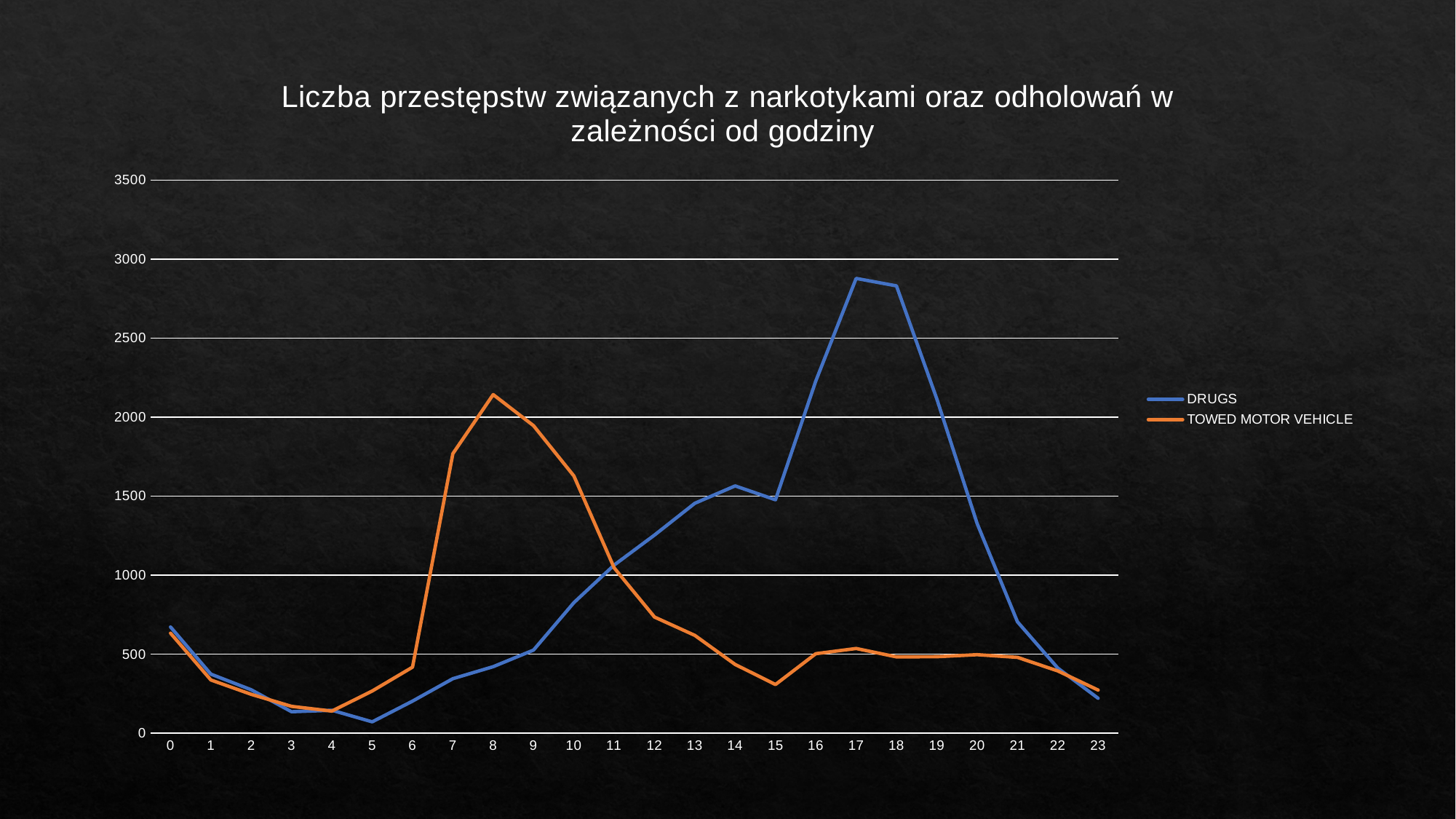

### Chart: Liczba przestępstw związanych z narkotykami oraz odholowań w zależności od godziny

| Category | DRUGS | TOWED MOTOR VEHICLE |
|---|---|---|
| 0 | 672.0 | 633.0 |
| 1 | 374.0 | 337.0 |
| 2 | 275.0 | 246.0 |
| 3 | 136.0 | 170.0 |
| 4 | 145.0 | 140.0 |
| 5 | 72.0 | 267.0 |
| 6 | 203.0 | 418.0 |
| 7 | 345.0 | 1769.0 |
| 8 | 421.0 | 2143.0 |
| 9 | 526.0 | 1946.0 |
| 10 | 826.0 | 1628.0 |
| 11 | 1064.0 | 1046.0 |
| 12 | 1254.0 | 735.0 |
| 13 | 1455.0 | 619.0 |
| 14 | 1565.0 | 435.0 |
| 15 | 1477.0 | 308.0 |
| 16 | 2229.0 | 503.0 |
| 17 | 2878.0 | 536.0 |
| 18 | 2831.0 | 483.0 |
| 19 | 2116.0 | 484.0 |
| 20 | 1327.0 | 497.0 |
| 21 | 705.0 | 480.0 |
| 22 | 412.0 | 394.0 |
| 23 | 221.0 | 273.0 |